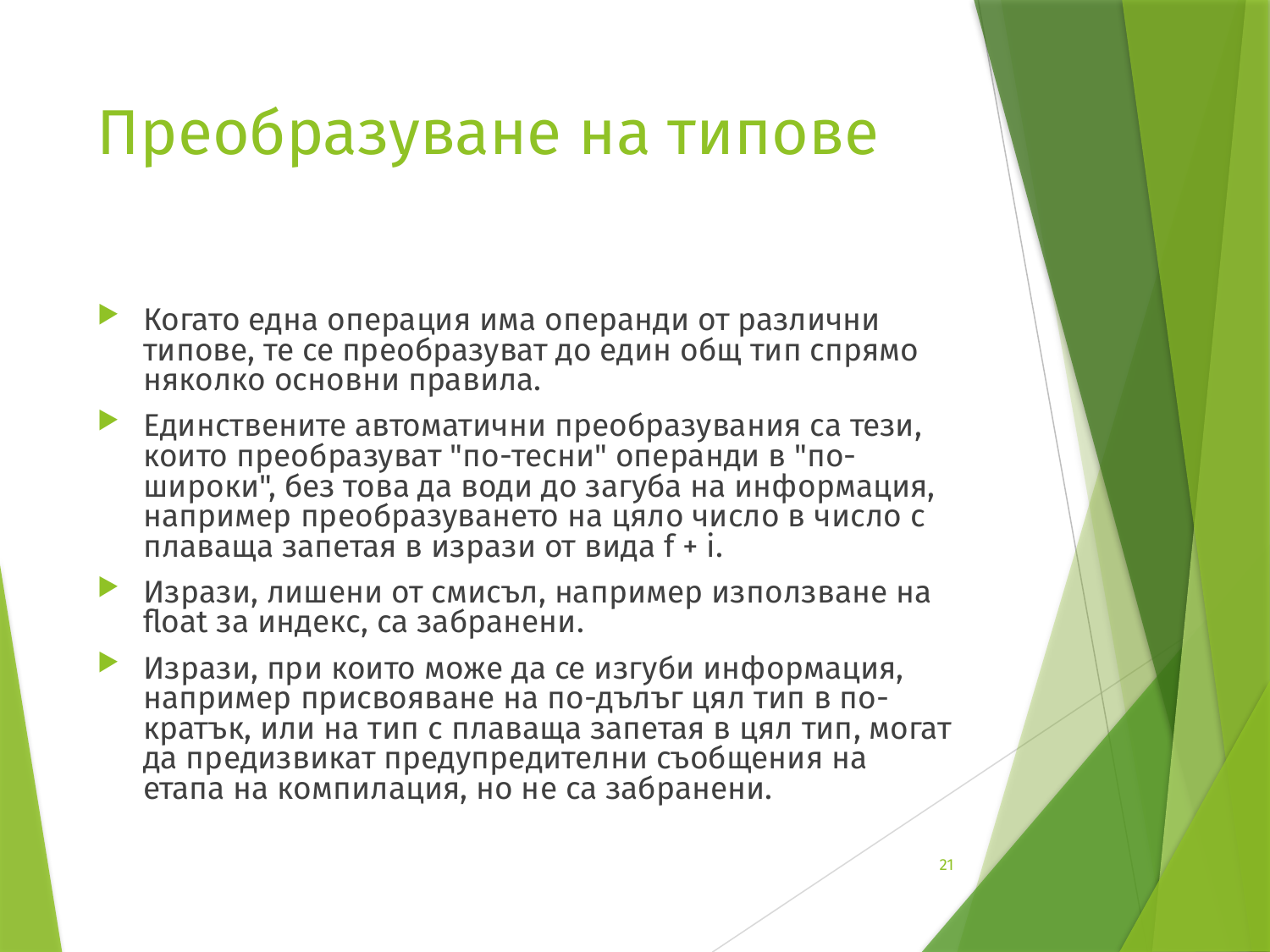

# Преобразуване на типове
Когато една операция има операнди от различни типове, те се преобразуват до един общ тип спрямо няколко основни правила.
Единствените автоматични преобразувания са тези, които преобразуват "по-тесни" операнди в "по-широки", без това да води до загуба на информация, например преобразуването на цяло число в число с плаваща запетая в изрази от вида f + i.
Изрази, лишени от смисъл, например използване на float за индекс, са забранени.
Изрази, при които може да се изгуби информация, например присвояване на по-дълъг цял тип в по-кратък, или на тип с плаваща запетая в цял тип, могат да предизвикат предупредителни съобщения на етапа на компилация, но не са забранени.

21